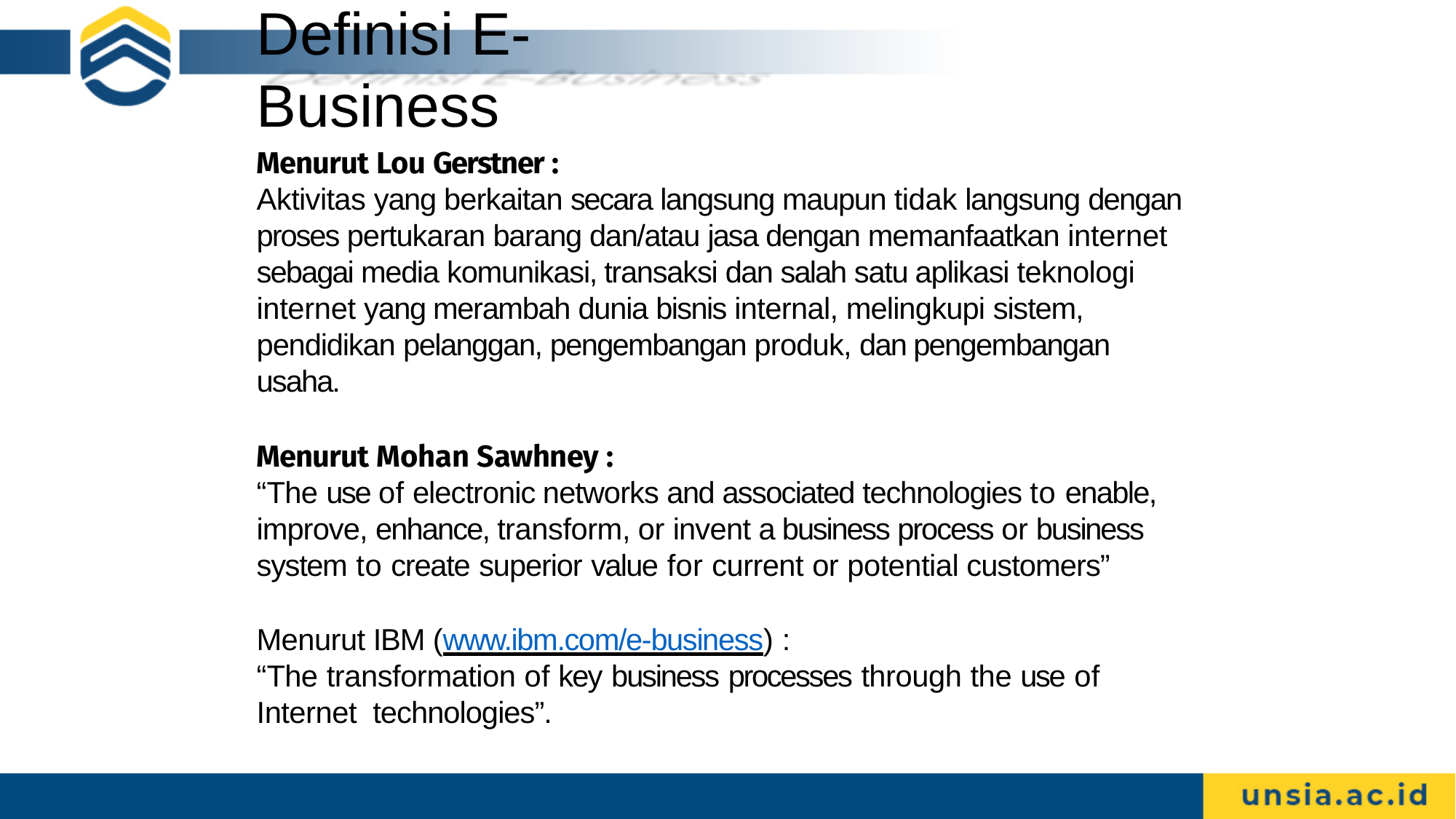

# Definisi E-Business
Menurut Lou Gerstner :
Aktivitas yang berkaitan secara langsung maupun tidak langsung dengan  proses pertukaran barang dan/atau jasa dengan memanfaatkan internet  sebagai media komunikasi, transaksi dan salah satu aplikasi teknologi  internet yang merambah dunia bisnis internal, melingkupi sistem,  pendidikan pelanggan, pengembangan produk, dan pengembangan usaha.

Menurut Mohan Sawhney :
“The use of electronic networks and associated technologies to enable,  improve, enhance, transform, or invent a business process or business  system to create superior value for current or potential customers”

Menurut IBM (www.ibm.com/e-business) :
“The transformation of key business processes through the use of Internet  technologies”.